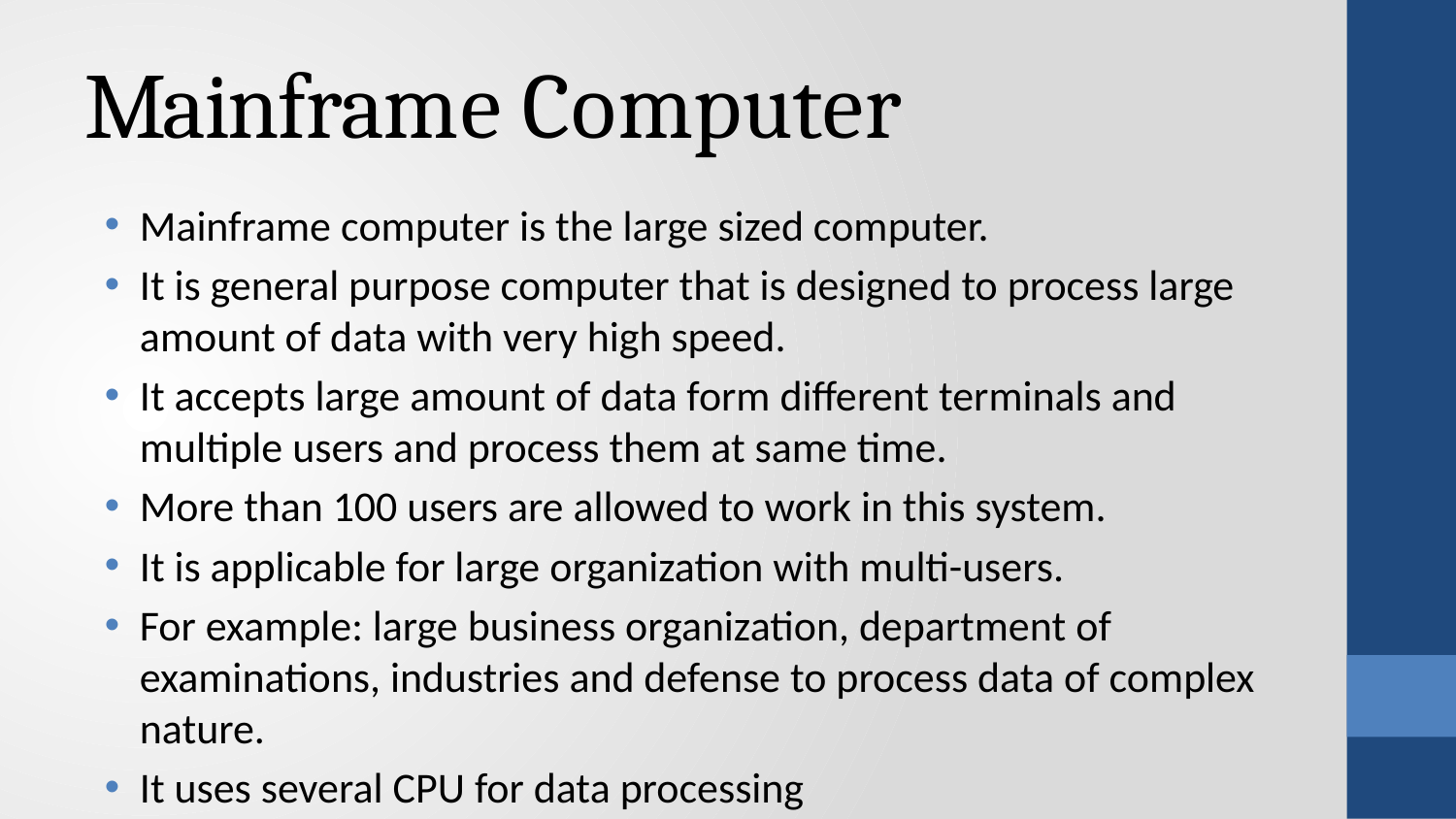

# Mainframe Computer
Mainframe computer is the large sized computer.
It is general purpose computer that is designed to process large amount of data with very high speed.
It accepts large amount of data form different terminals and multiple users and process them at same time.
More than 100 users are allowed to work in this system.
It is applicable for large organization with multi-users.
For example: large business organization, department of examinations, industries and defense to process data of complex nature.
It uses several CPU for data processing